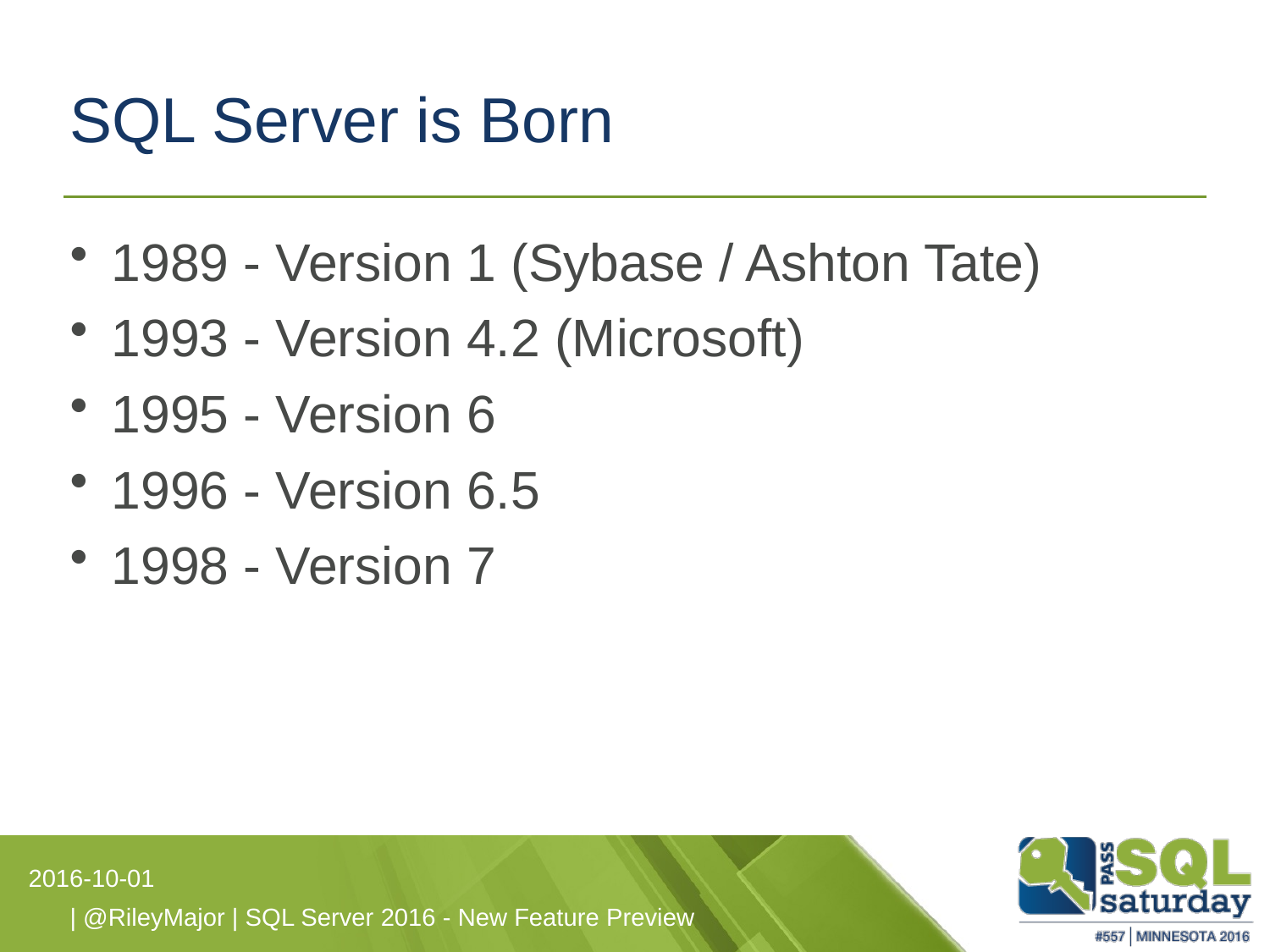

# SQL Server is Born
1989 - Version 1 (Sybase / Ashton Tate)
1993 - Version 4.2 (Microsoft)
1995 - Version 6
1996 - Version 6.5
1998 - Version 7
8